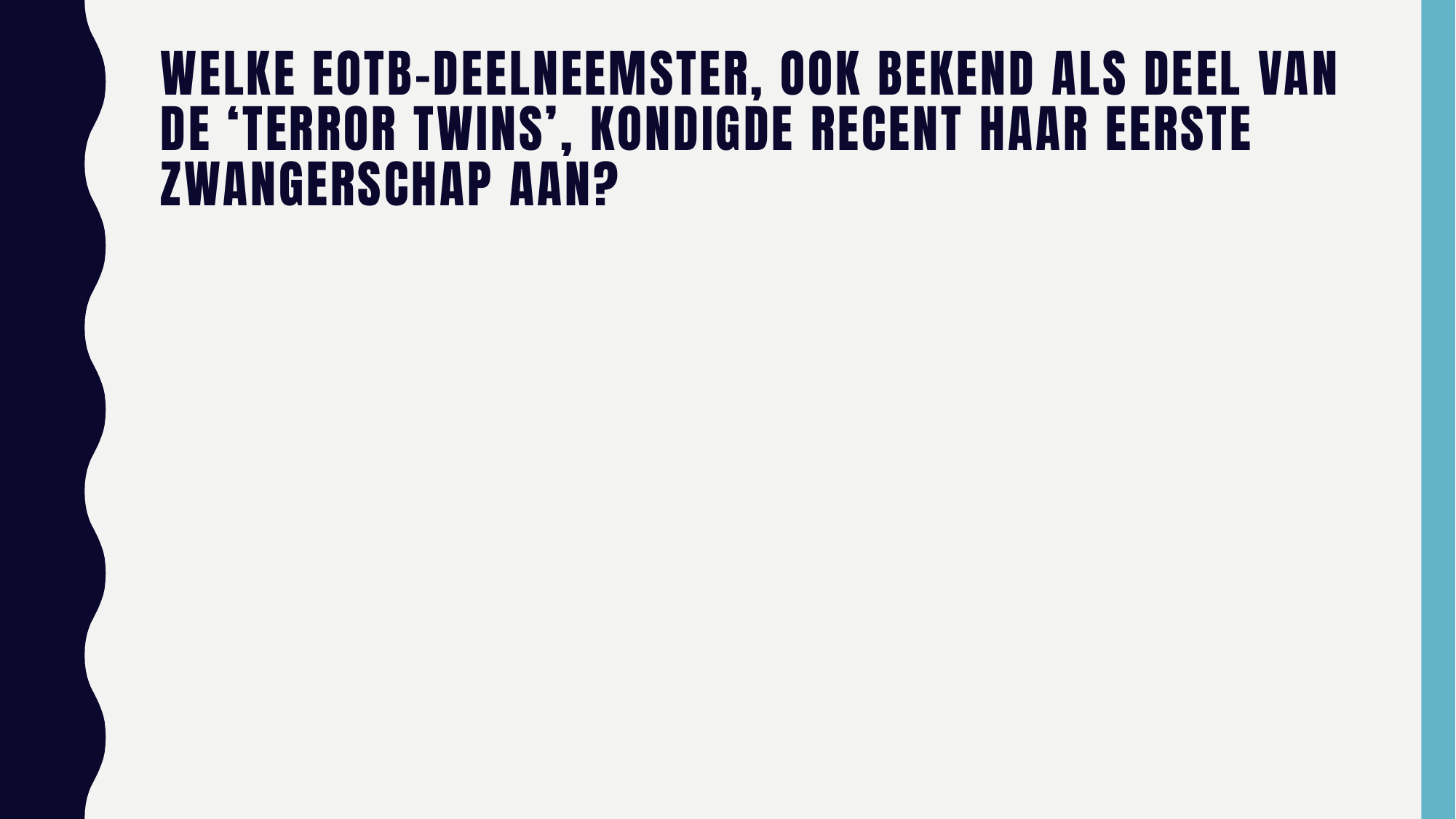

# Welke EOTB-Deelneemster, Ook bekend als deel van de ‘TERROR TWINs’, kondigde RECENT haar eerste zwangerschap Aan?